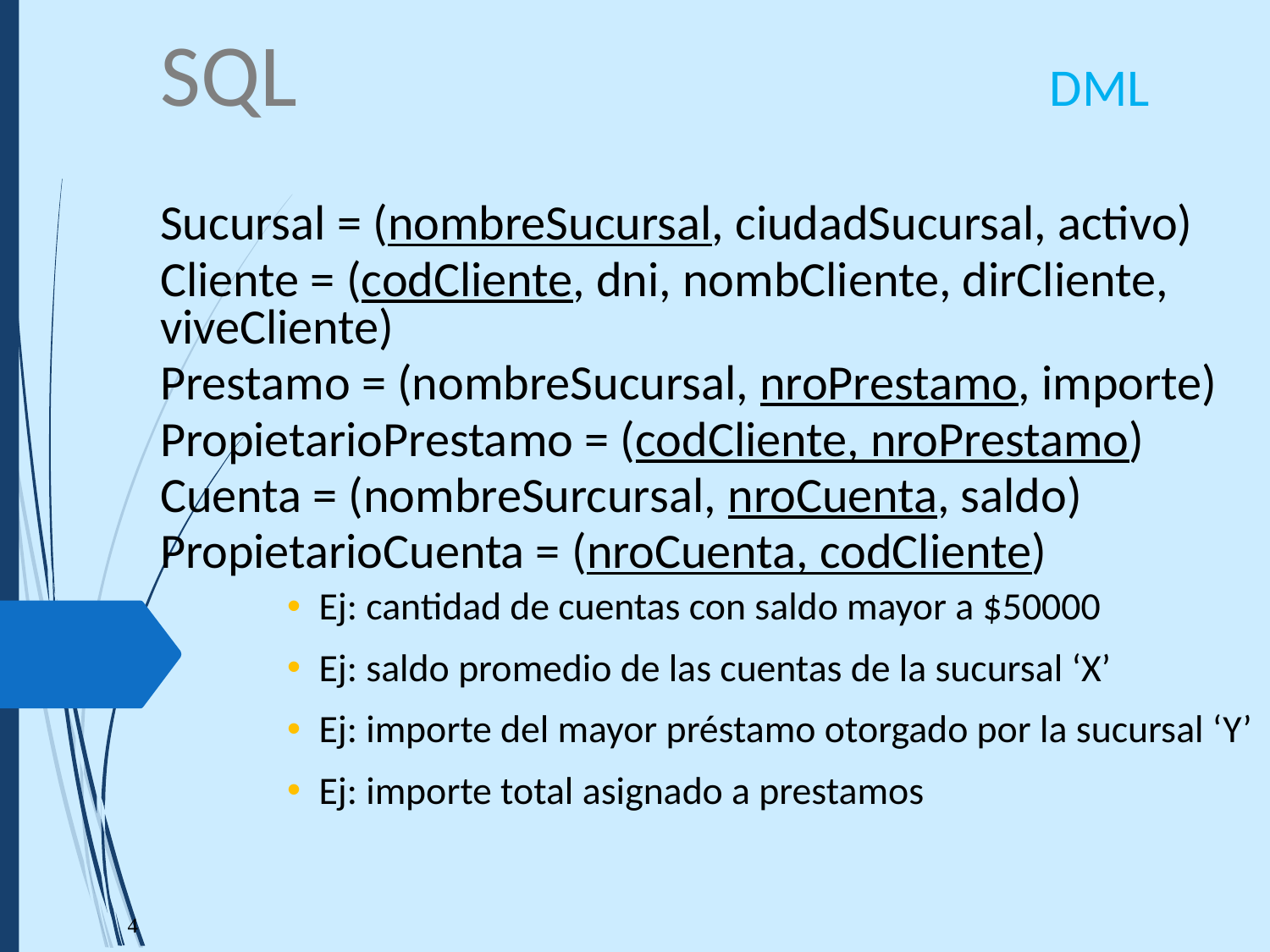

SQL						DML
Sucursal = (nombreSucursal, ciudadSucursal, activo)
Cliente = (codCliente, dni, nombCliente, dirCliente, viveCliente)
Prestamo = (nombreSucursal, nroPrestamo, importe)
PropietarioPrestamo = (codCliente, nroPrestamo)
Cuenta = (nombreSurcursal, nroCuenta, saldo)
PropietarioCuenta = (nroCuenta, codCliente)
Ej: cantidad de cuentas con saldo mayor a $50000
Ej: saldo promedio de las cuentas de la sucursal ‘X’
Ej: importe del mayor préstamo otorgado por la sucursal ‘Y’
Ej: importe total asignado a prestamos

4